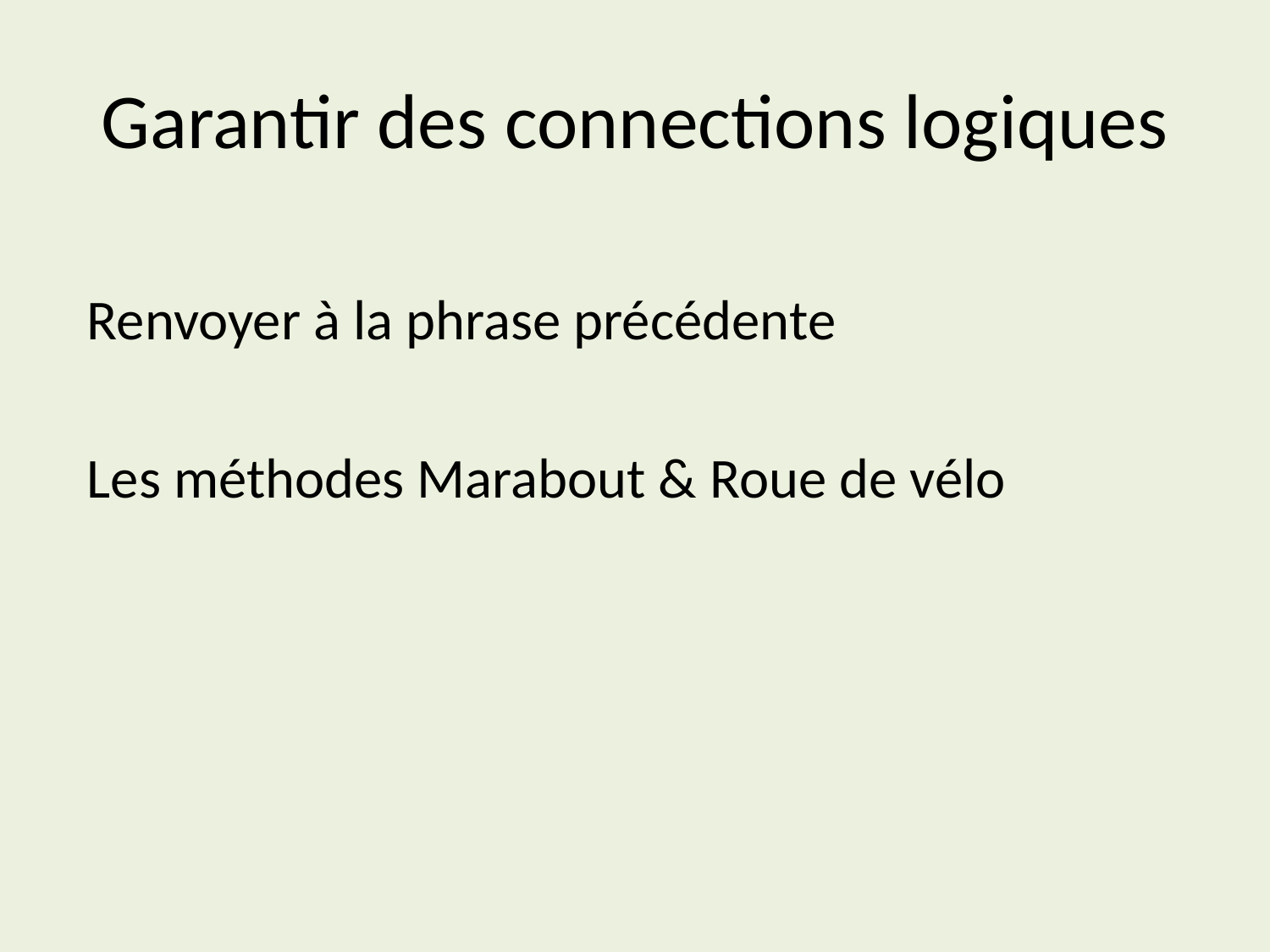

# Garantir des connections logiques
Renvoyer à la phrase précédente

Les méthodes Marabout & Roue de vélo